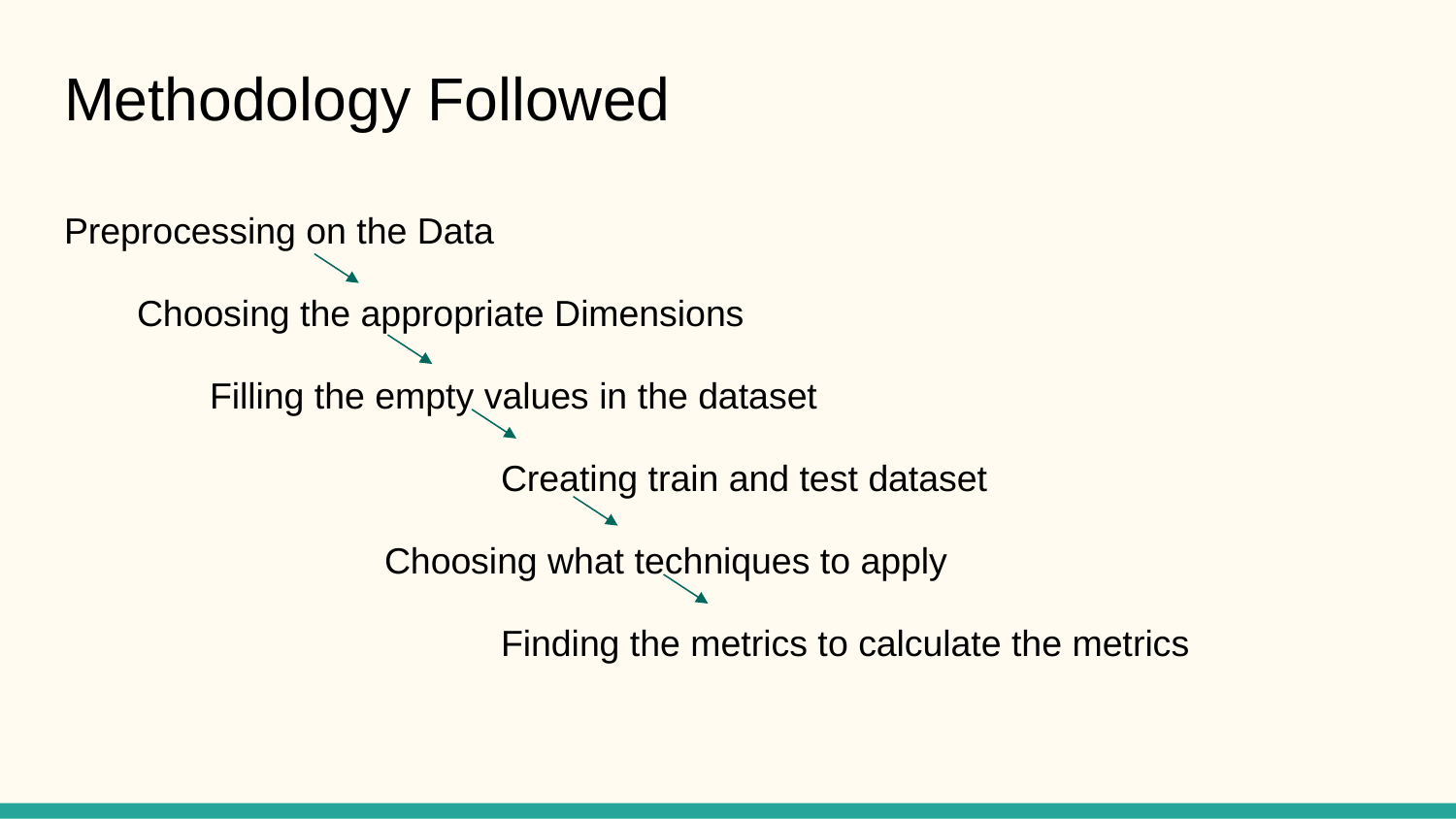

# Methodology Followed
Preprocessing on the Data
Choosing the appropriate Dimensions
Filling the empty values in the dataset
       			Creating train and test dataset
          Choosing what techniques to apply
Finding the metrics to calculate the metrics